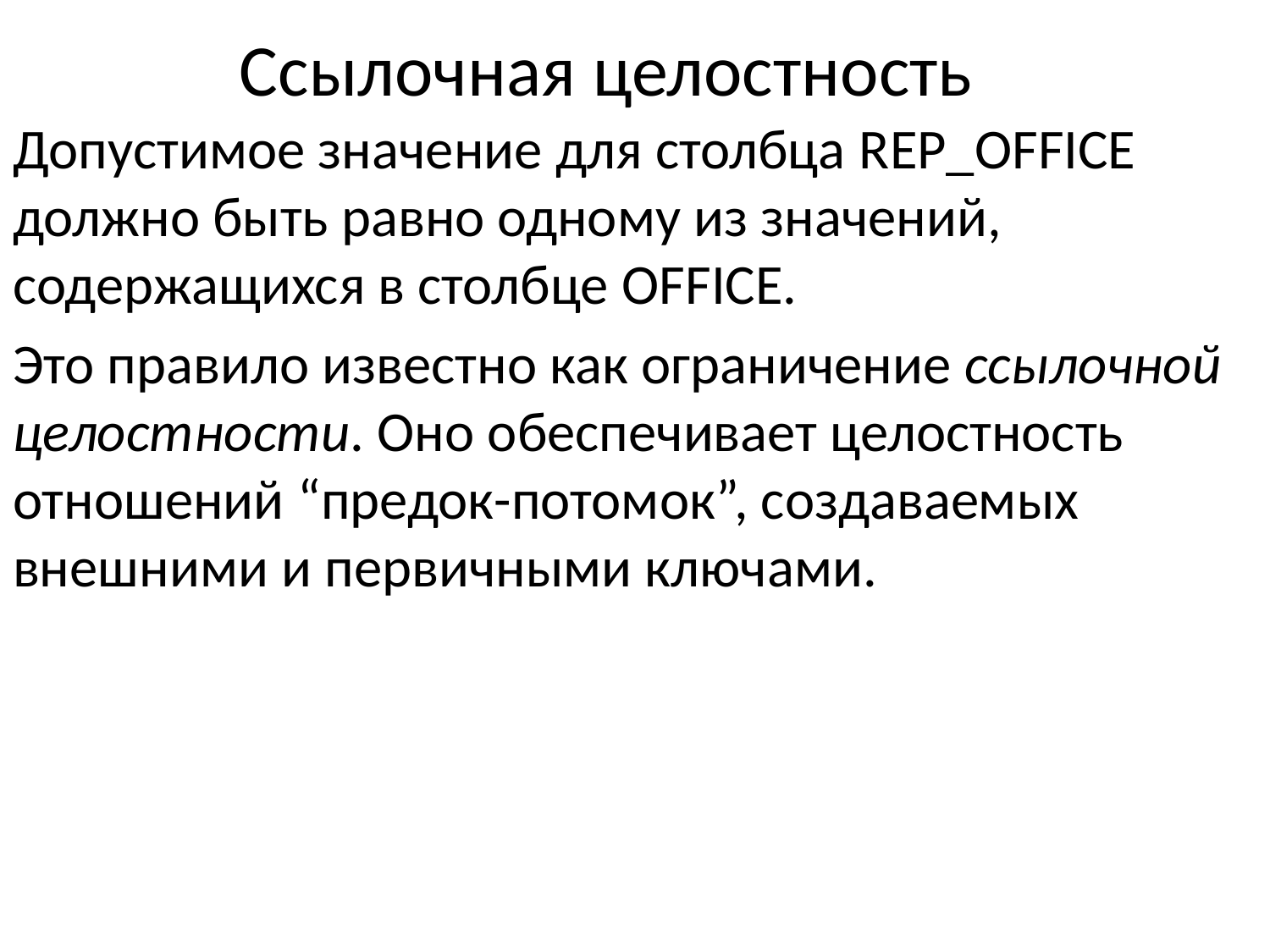

# Ссылочная целостность
Допустимое значение для столбца REP_OFFICE должно быть равно одному из значений, содержащихся в столбце OFFICE.
Это правило известно как ограничение ссылочной целостности. Оно обеспечивает целостность отношений “предок-потомок”, создаваемых внешними и первичными ключами.